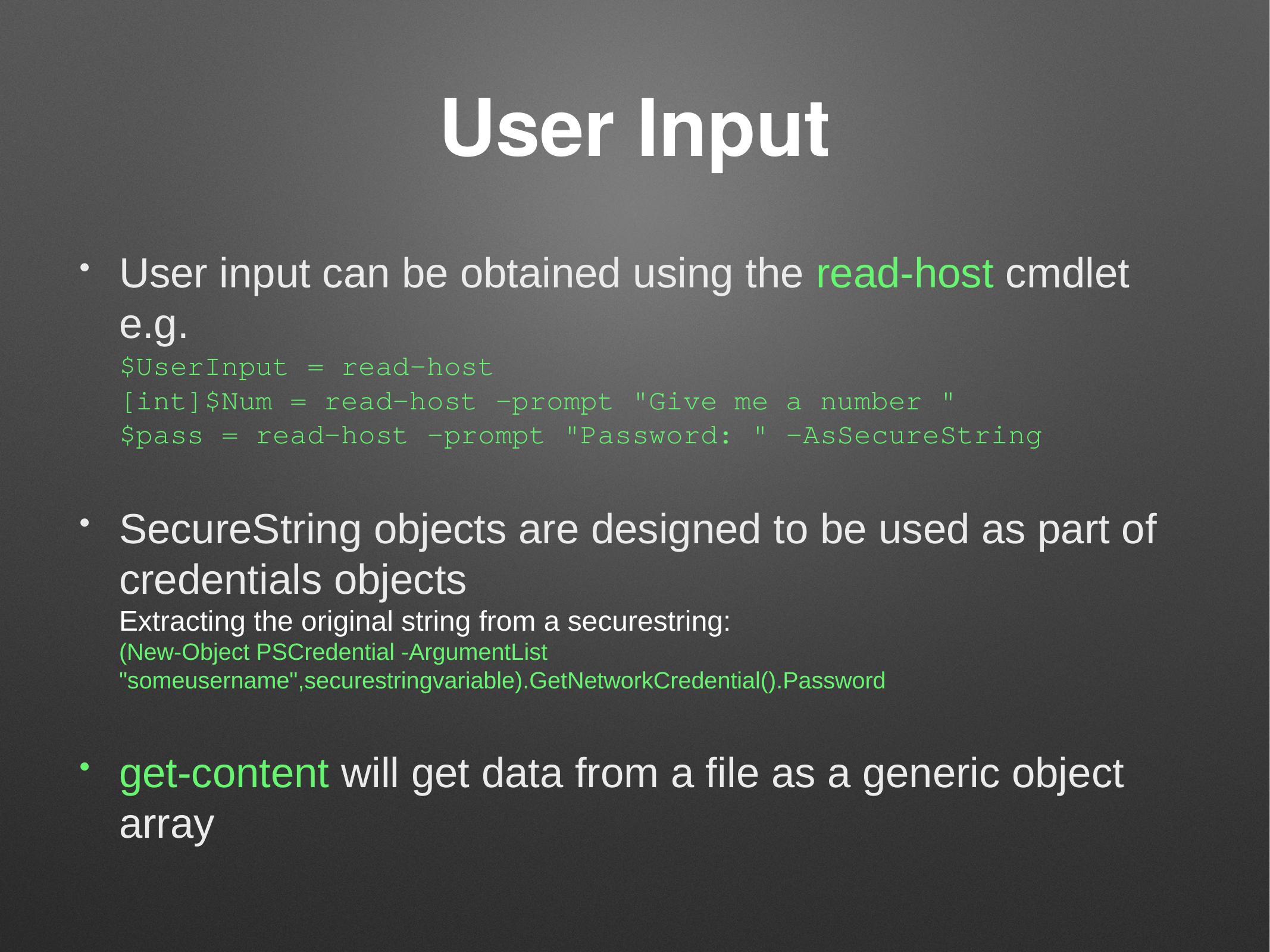

# User Input
User input can be obtained using the read-host cmdlet
e.g.
$UserInput = read-host
[int]$Num = read-host -prompt "Give me a number "
$pass = read-host -prompt "Password: " -AsSecureString
SecureString objects are designed to be used as part of credentials objects
Extracting the original string from a securestring:
(New-Object PSCredential -ArgumentList "someusername",securestringvariable).GetNetworkCredential().Password
get-content will get data from a file as a generic object array